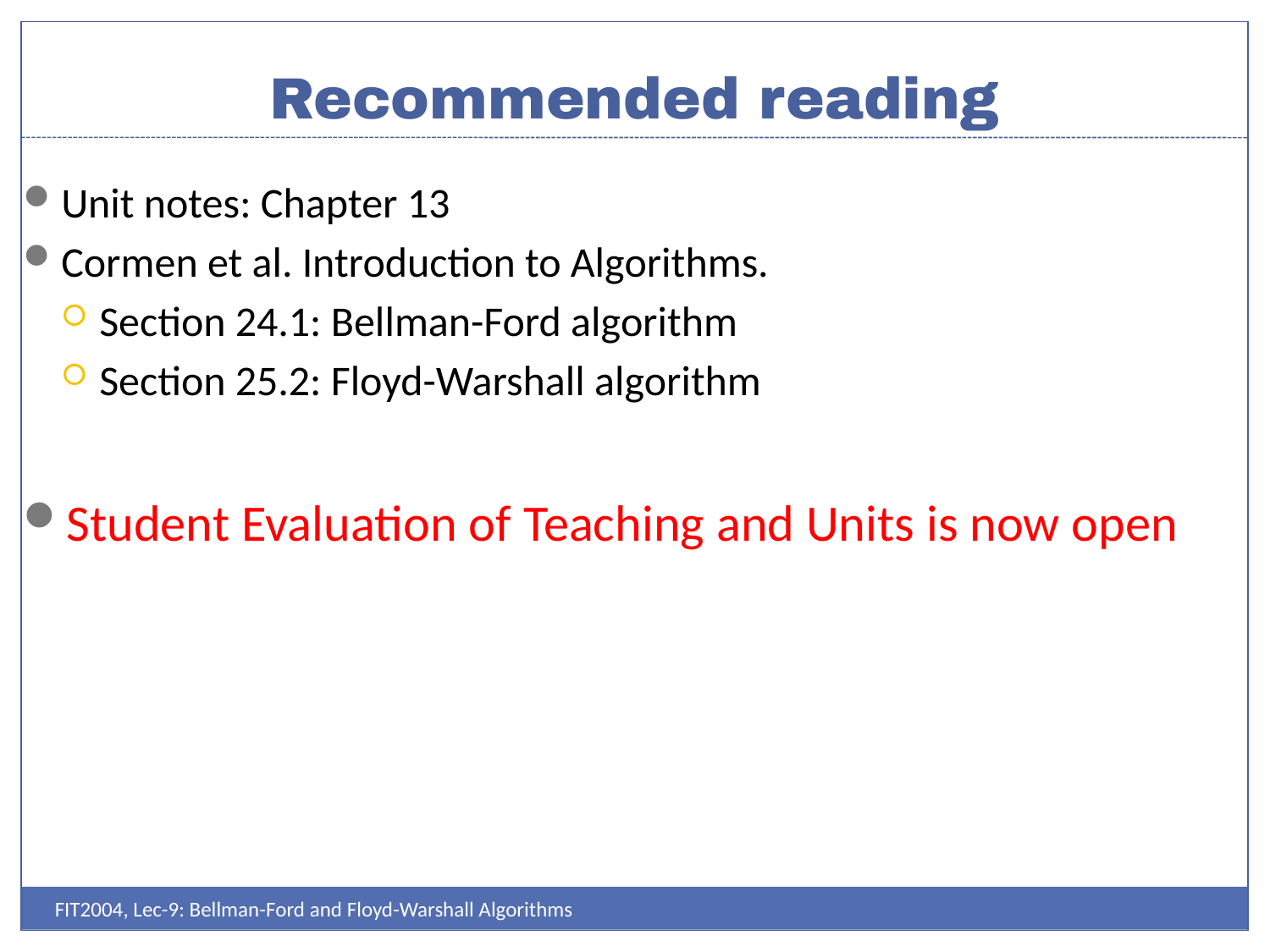

# Recommended reading
Unit notes: Chapter 13
Cormen et al. Introduction to Algorithms.
Section 24.1: Bellman-Ford algorithm
Section 25.2: Floyd-Warshall algorithm

Student Evaluation of Teaching and Units is now open

FIT2004, Lec-9: Bellman-Ford and Floyd-Warshall Algorithms